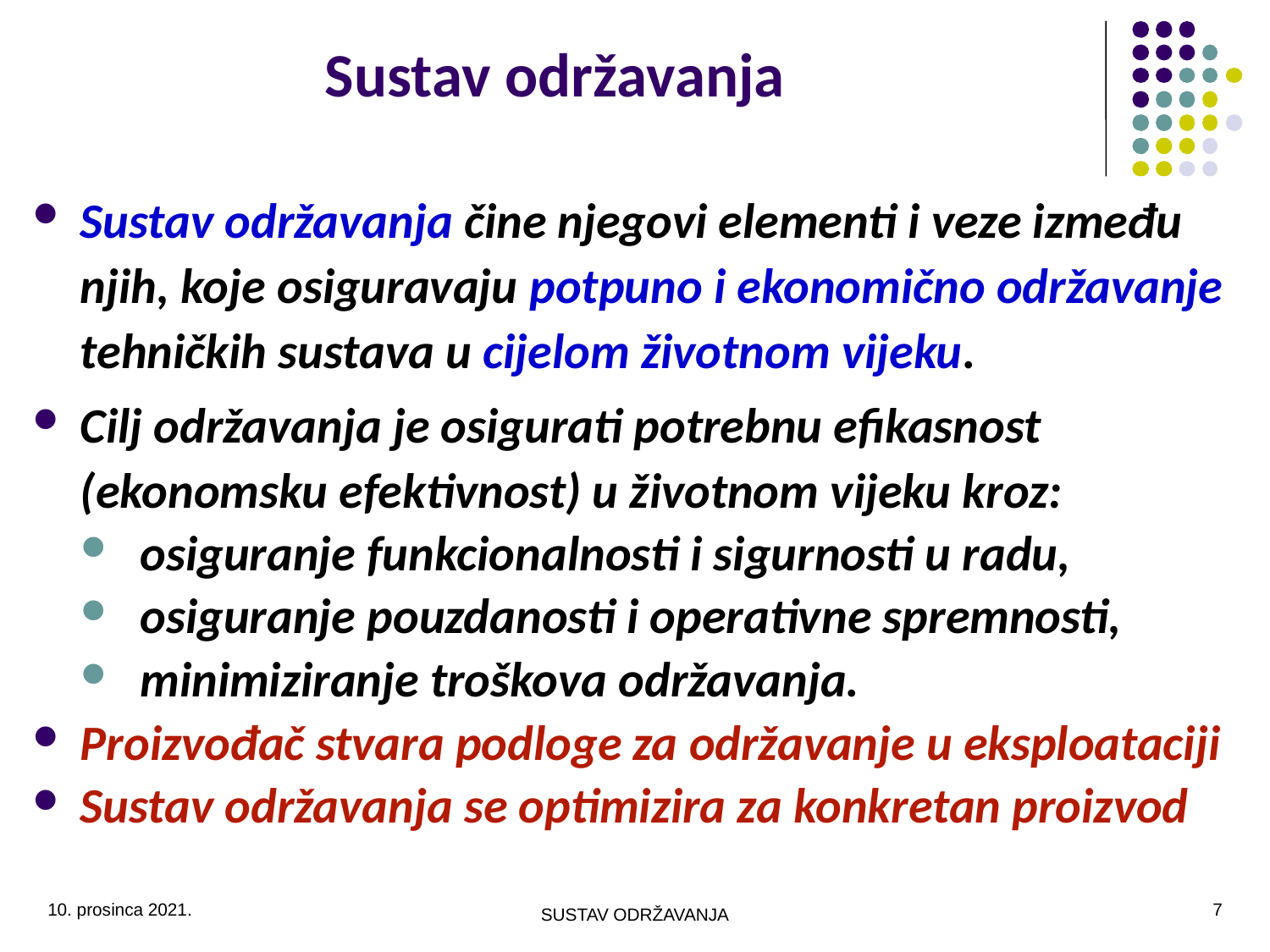

# Sustav održavanja
Sustav održavanja čine njegovi elementi i veze između njih, koje osiguravaju potpuno i ekonomično održavanje tehničkih sustava u cijelom životnom vijeku.
Cilj održavanja je osigurati potrebnu efikasnost (ekonomsku efektivnost) u životnom vijeku kroz:
 osiguranje funkcionalnosti i sigurnosti u radu,
 osiguranje pouzdanosti i operativne spremnosti,
 minimiziranje troškova održavanja.
Proizvođač stvara podloge za održavanje u eksploataciji
Sustav održavanja se optimizira za konkretan proizvod
10. prosinca 2021.
7
SUSTAV ODRŽAVANJA